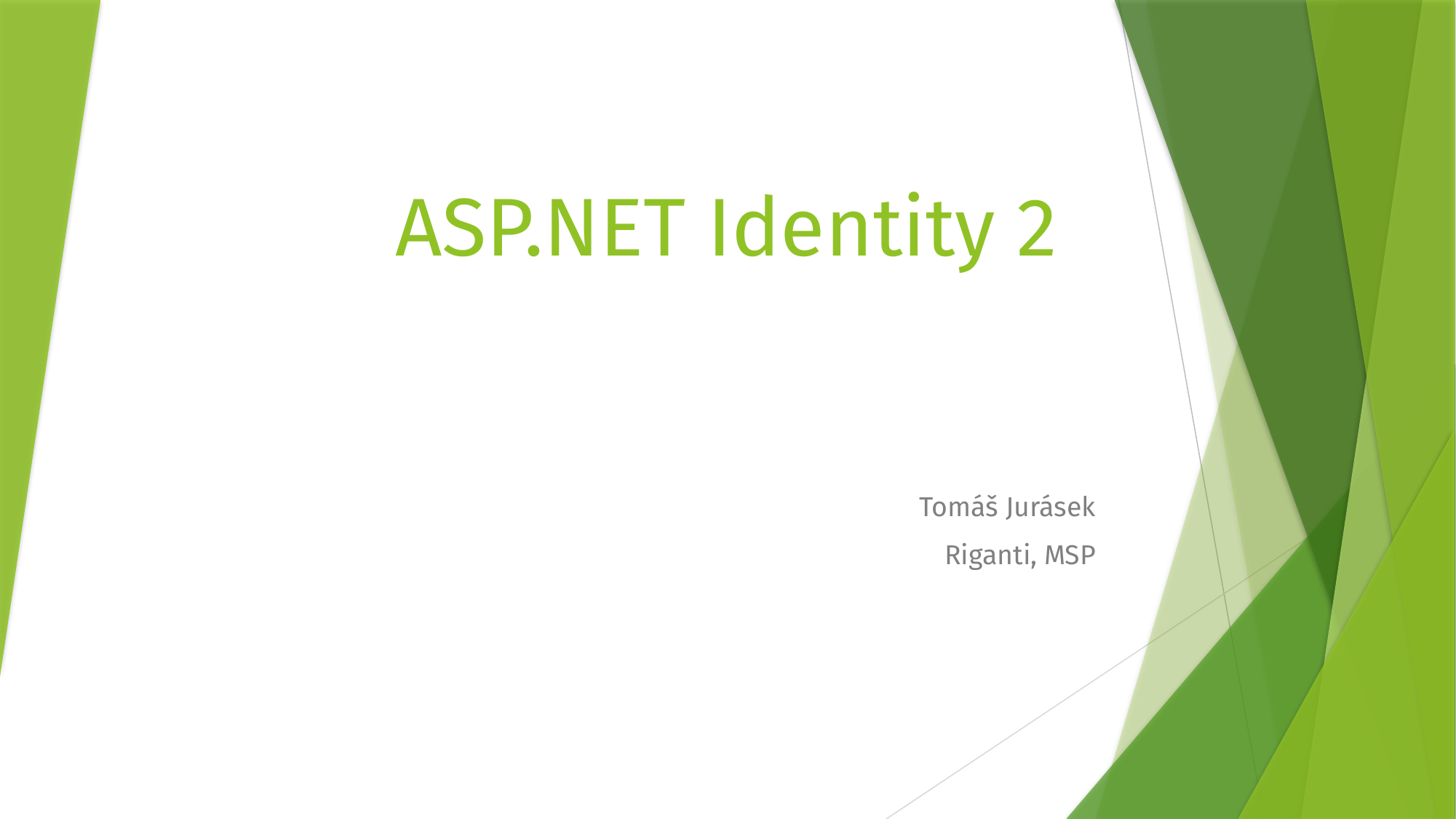

# ASP.NET Identity 2
Tomáš Jurásek
Riganti, MSP